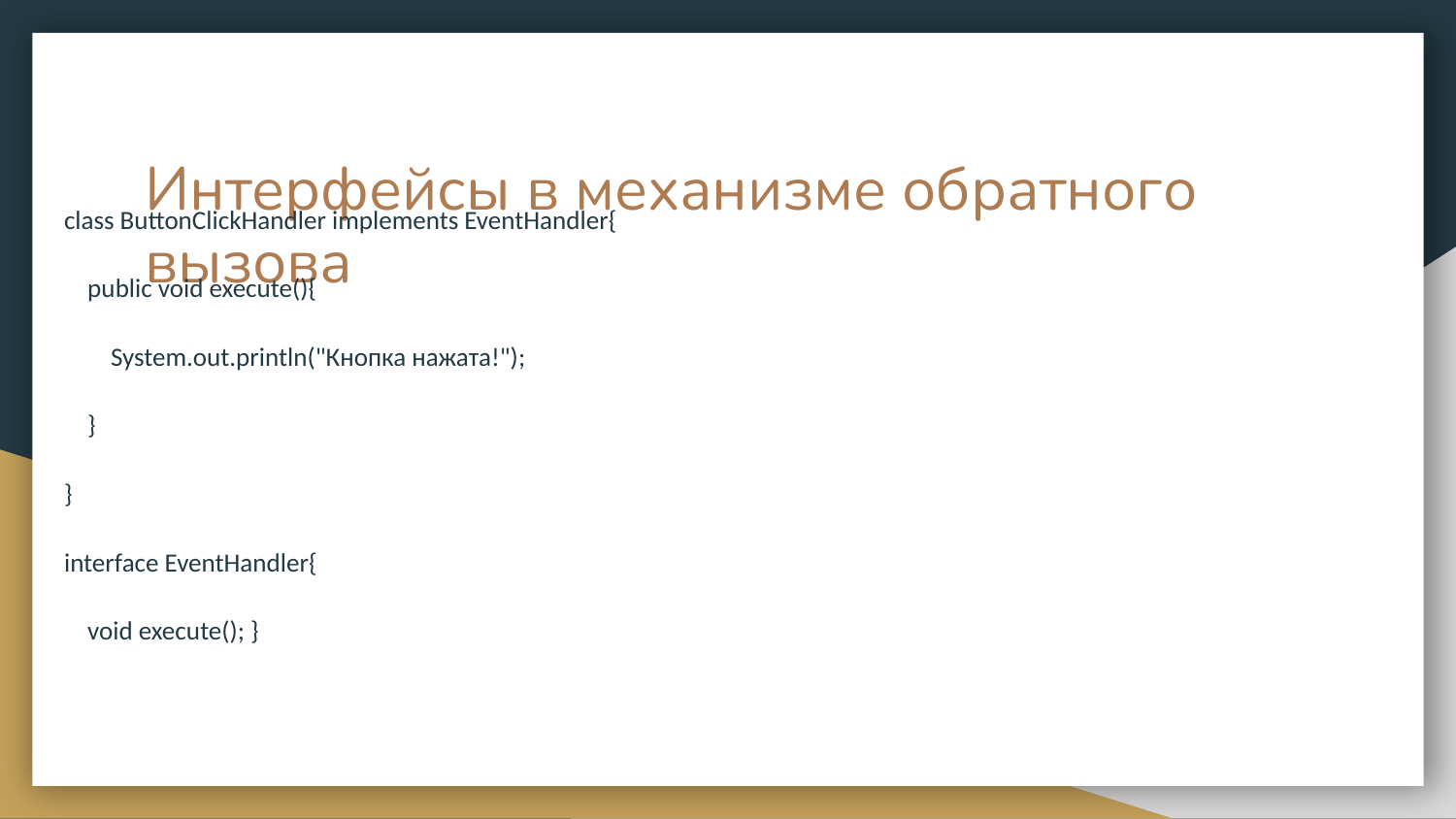

# Интерфейсы в механизме обратного вызова

class ButtonClickHandler implements EventHandler{
    public void execute(){
        System.out.println("Кнопка нажата!");
    }
}
interface EventHandler{
    void execute(); }